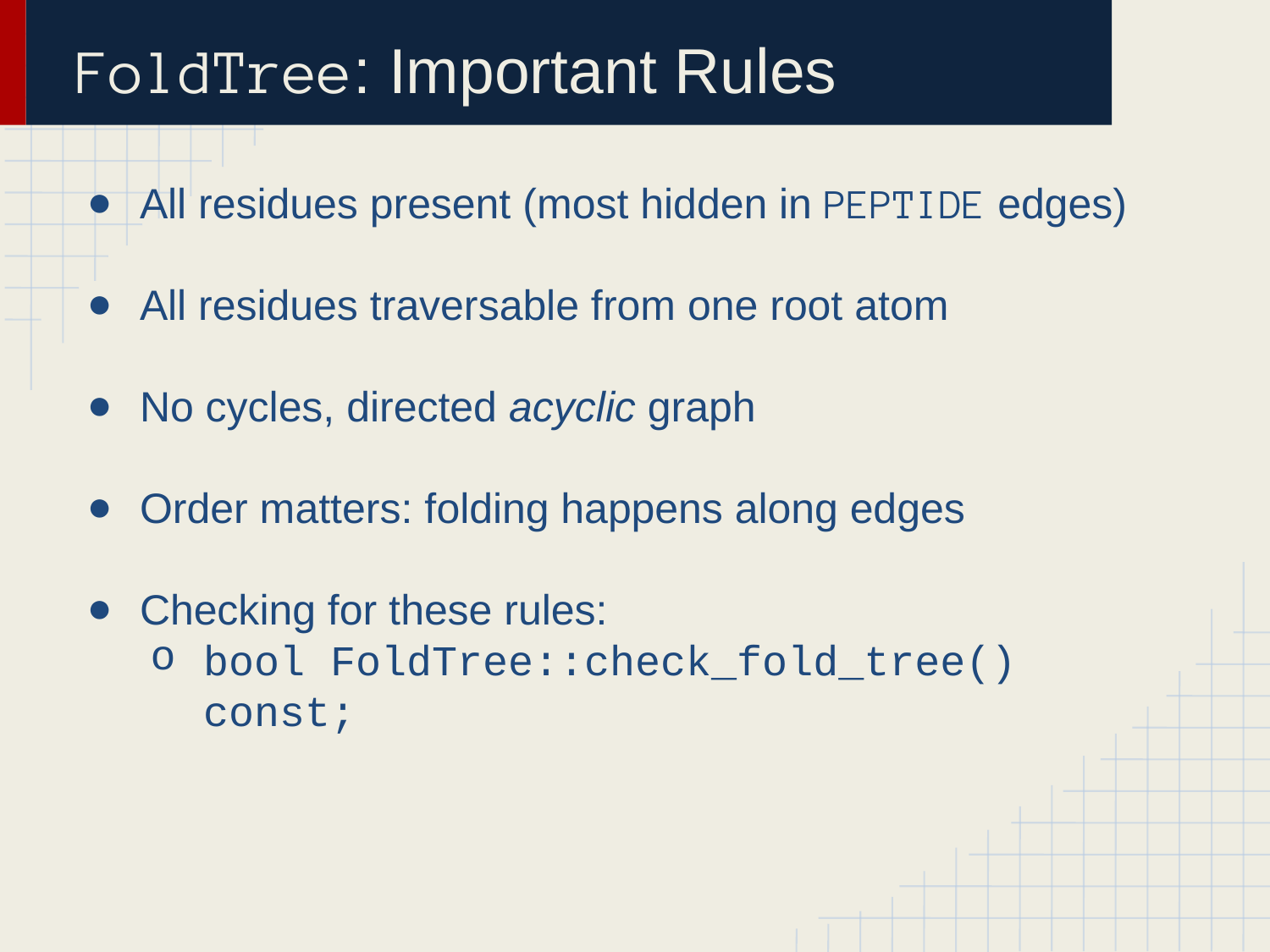

# FoldTree: Important Rules
All residues present (most hidden in PEPTIDE edges)

All residues traversable from one root atom

No cycles, directed acyclic graph

Order matters: folding happens along edges

Checking for these rules:
bool FoldTree::check_fold_tree() const;